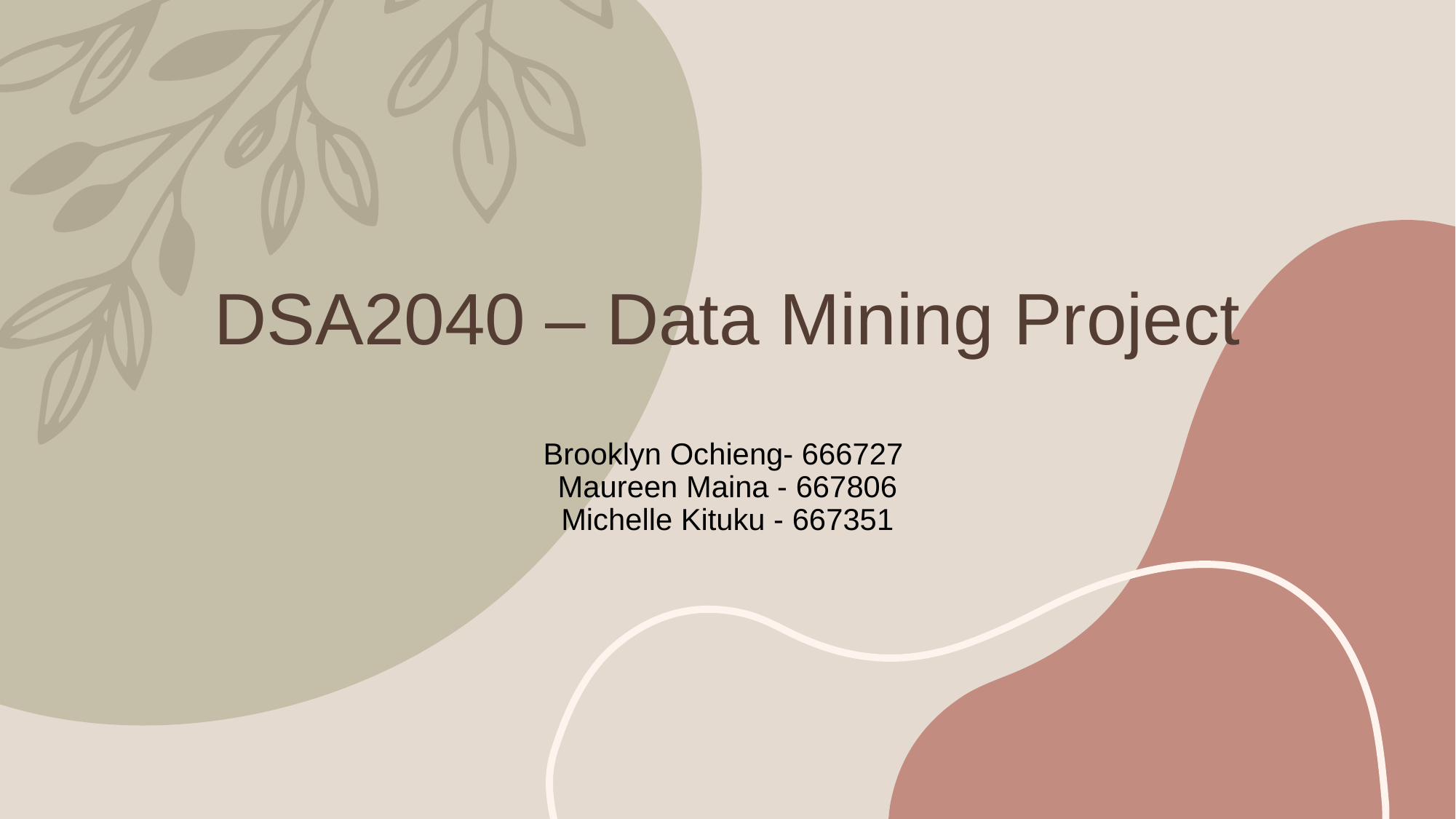

# DSA2040 – Data Mining Project Brooklyn Ochieng- 666727  Maureen Maina - 667806 Michelle Kituku - 667351